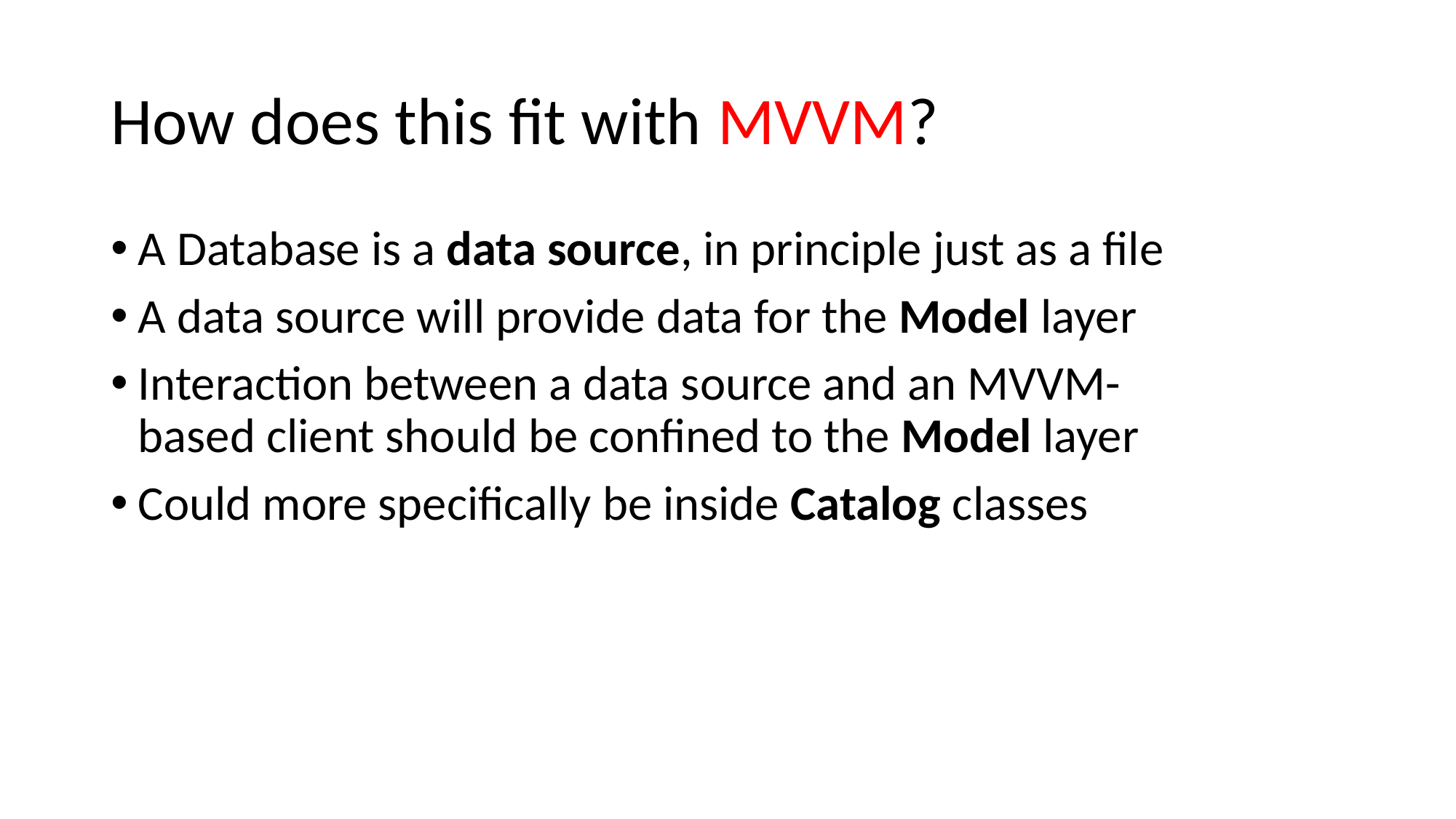

# How does this fit with MVVM?
A Database is a data source, in principle just as a file
A data source will provide data for the Model layer
Interaction between a data source and an MVVM-based client should be confined to the Model layer
Could more specifically be inside Catalog classes